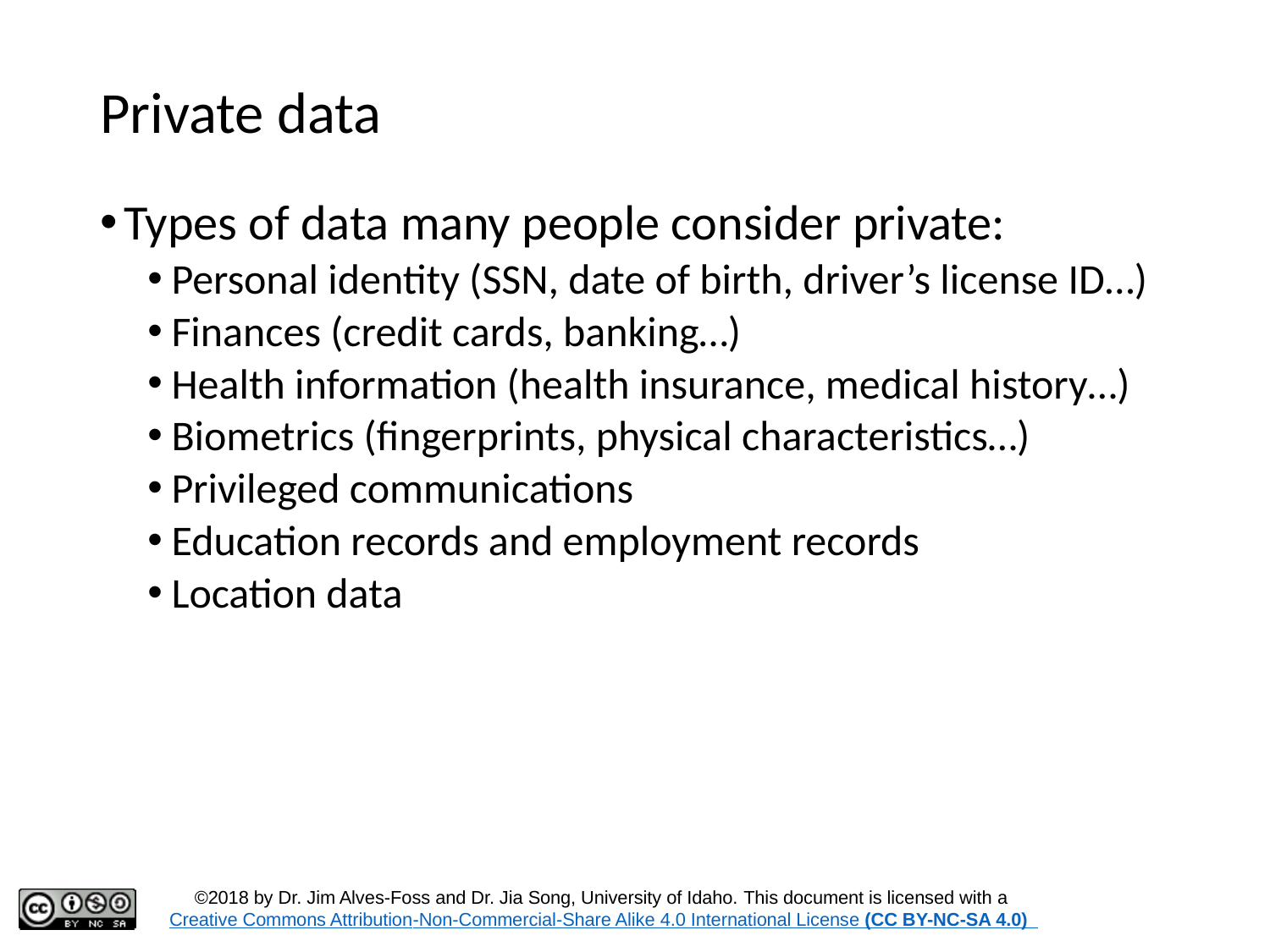

# Private data
Types of data many people consider private:
Personal identity (SSN, date of birth, driver’s license ID…)
Finances (credit cards, banking…)
Health information (health insurance, medical history…)
Biometrics (fingerprints, physical characteristics…)
Privileged communications
Education records and employment records
Location data